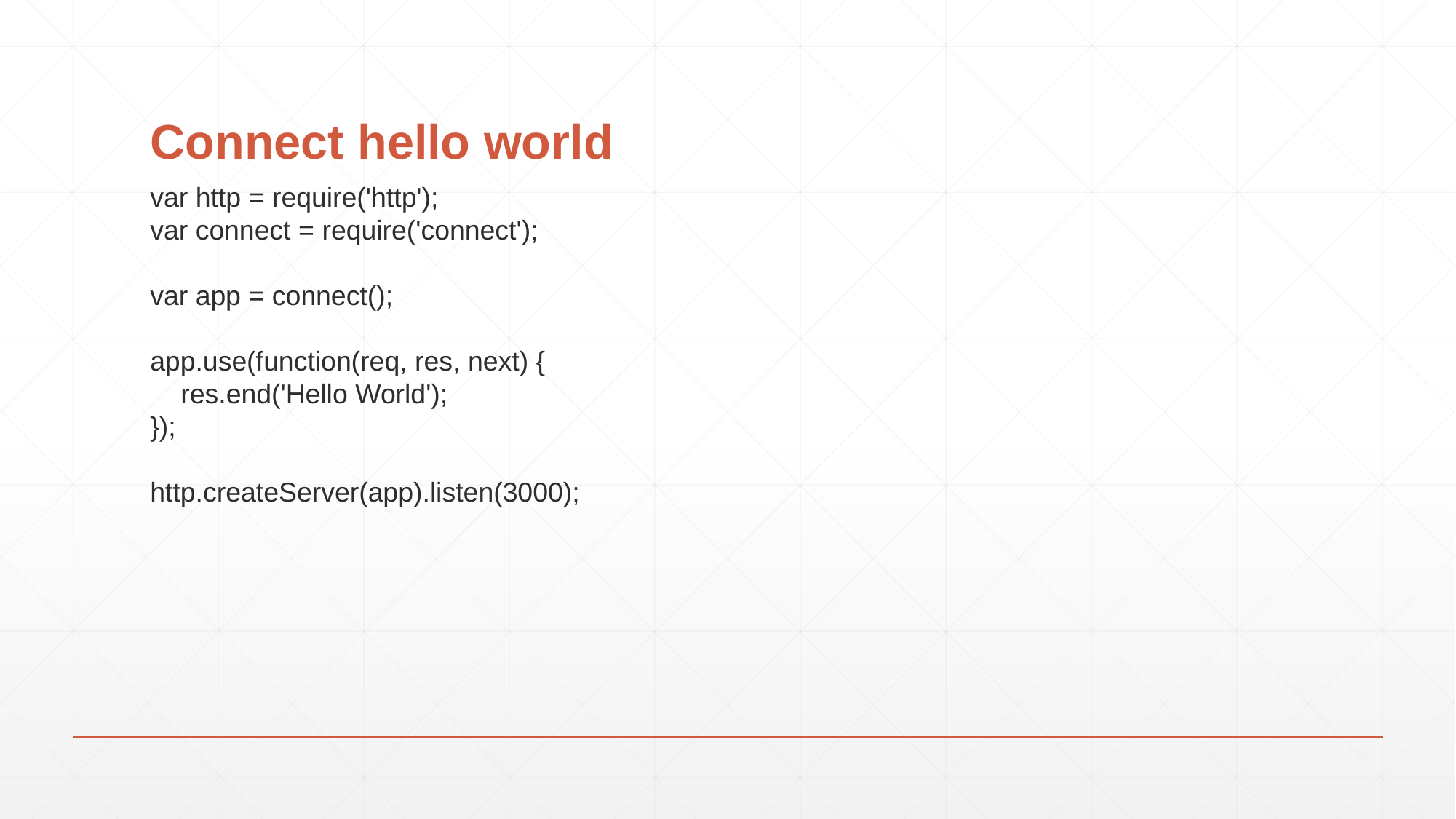

# Connect hello world
var http = require('http');
var connect = require('connect');

var app = connect();

app.use(function(req, res, next) {
    res.end('Hello World');
});

http.createServer(app).listen(3000);